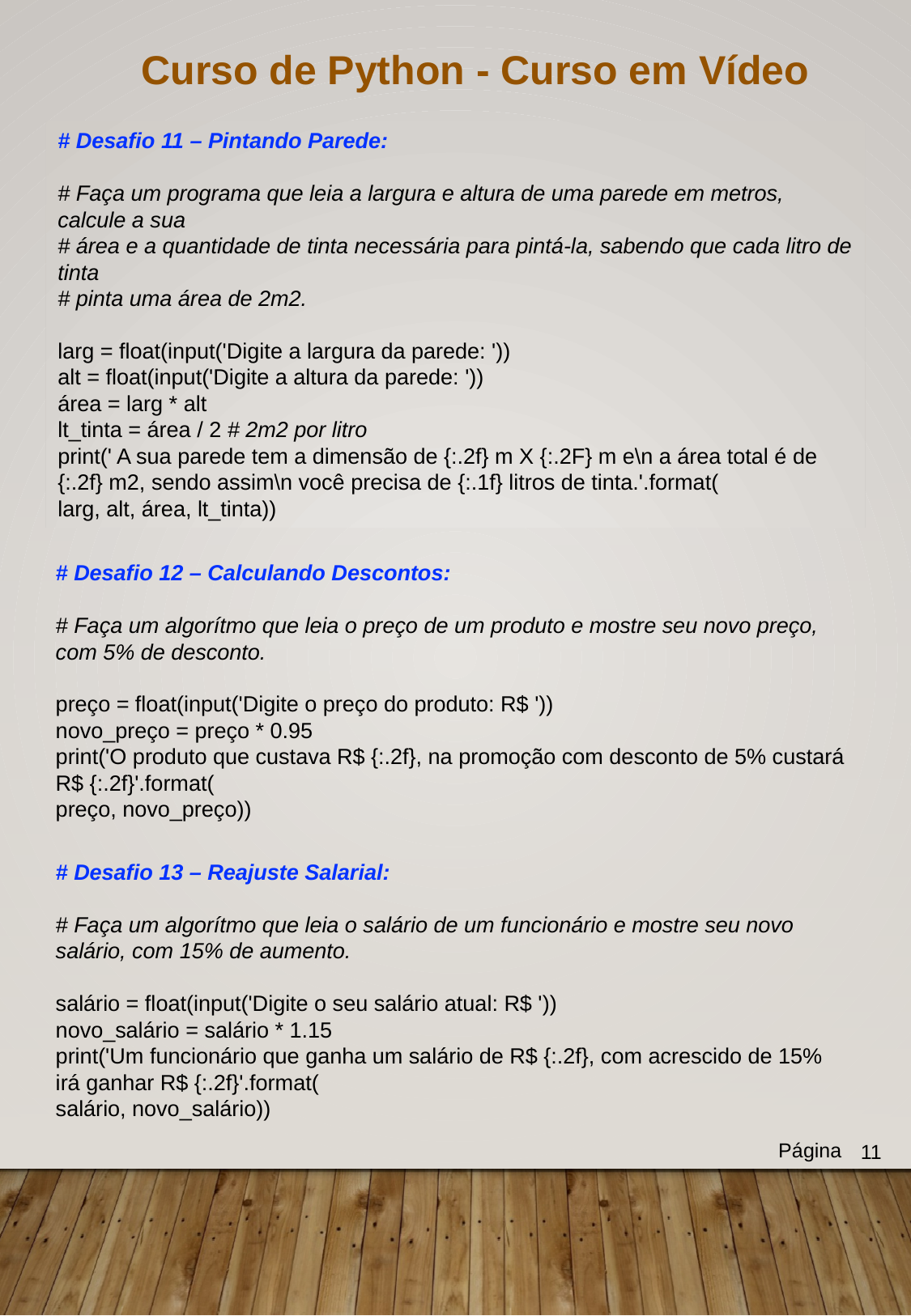

Curso de Python - Curso em Vídeo
# Desafio 11 – Pintando Parede:

# Faça um programa que leia a largura e altura de uma parede em metros, calcule a sua
# área e a quantidade de tinta necessária para pintá-la, sabendo que cada litro de tinta
# pinta uma área de 2m2.
larg = float(input('Digite a largura da parede: '))
alt = float(input('Digite a altura da parede: '))
área = larg * alt
lt_tinta = área / 2 # 2m2 por litro
print(' A sua parede tem a dimensão de {:.2f} m X {:.2F} m e\n a área total é de {:.2f} m2, sendo assim\n você precisa de {:.1f} litros de tinta.'.format(
larg, alt, área, lt_tinta))
# Desafio 12 – Calculando Descontos:

# Faça um algorítmo que leia o preço de um produto e mostre seu novo preço, com 5% de desconto.
preço = float(input('Digite o preço do produto: R$ '))
novo_preço = preço * 0.95
print('O produto que custava R$ {:.2f}, na promoção com desconto de 5% custará R$ {:.2f}'.format(
preço, novo_preço))
# Desafio 13 – Reajuste Salarial:

# Faça um algorítmo que leia o salário de um funcionário e mostre seu novo salário, com 15% de aumento.
salário = float(input('Digite o seu salário atual: R$ '))
novo_salário = salário * 1.15
print('Um funcionário que ganha um salário de R$ {:.2f}, com acrescido de 15% irá ganhar R$ {:.2f}'.format(
salário, novo_salário))
Página
11